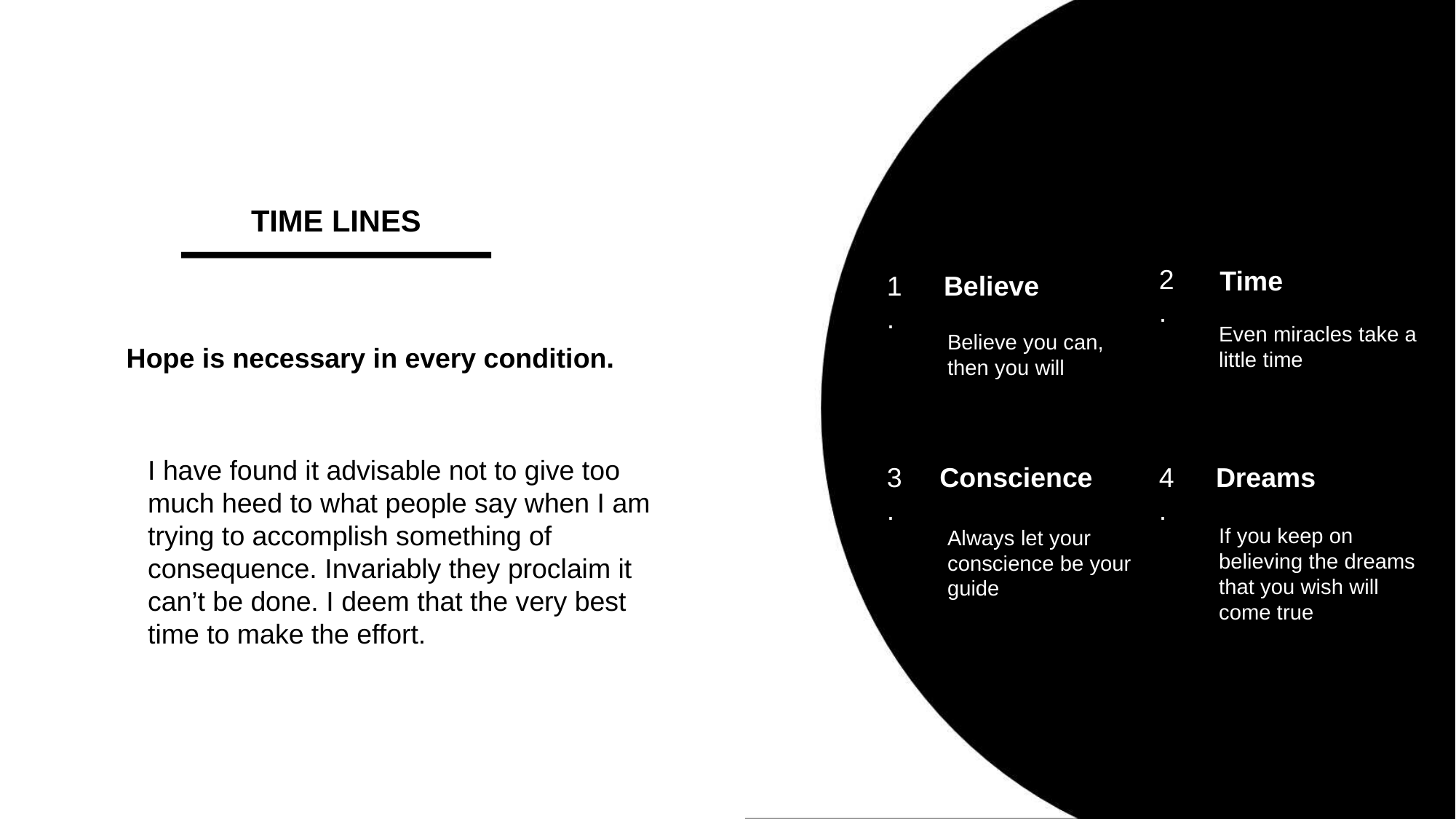

TIME LINES

2.
Time
1.
Believe
Even miracles take a little time
Believe you can, then you will
Hope is necessary in every condition.
I have found it advisable not to give too much heed to what people say when I am trying to accomplish something of consequence. Invariably they proclaim it can’t be done. I deem that the very best time to make the effort.
3.
Conscience
4.
Dreams
If you keep on believing the dreams that you wish will come true
Always let your conscience be your guide